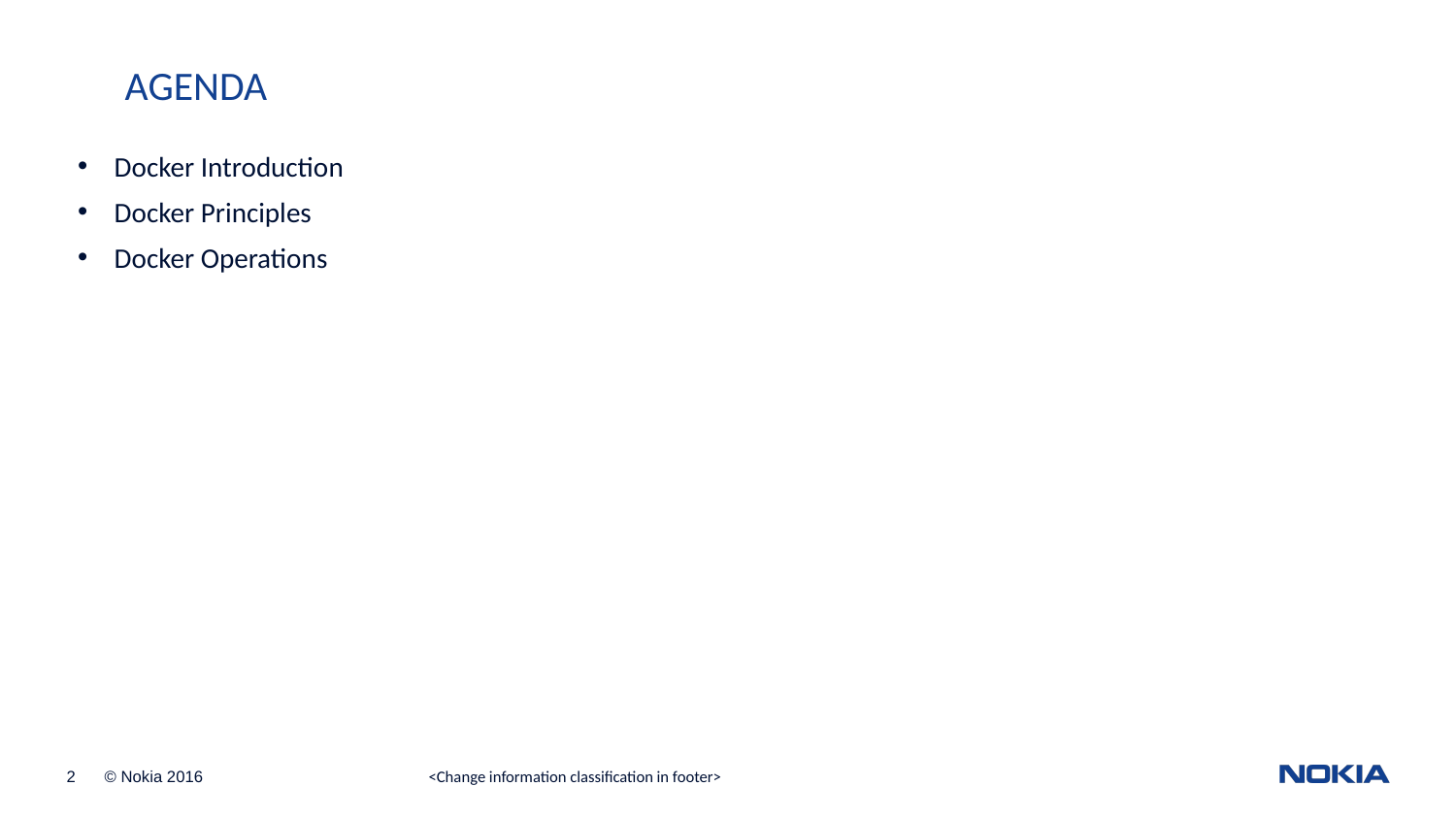

# AGENDA
Docker Introduction
Docker Principles
Docker Operations

<Change information classification in footer>